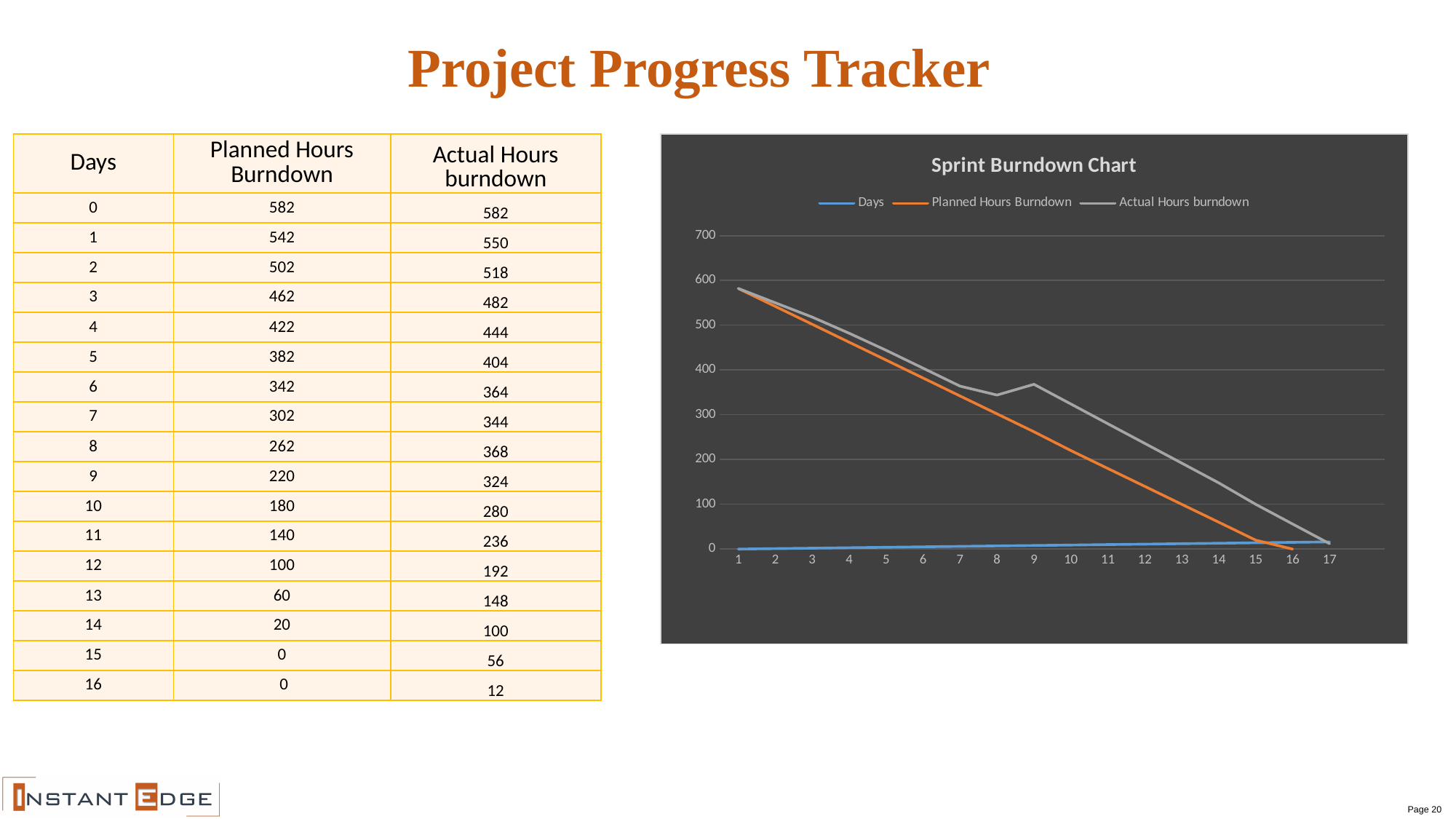

Project Progress Tracker

### Chart: Sprint Burndown Chart

| Category | Days | Planned Hours Burndown | Actual Hours burndown |
|---|---|---|---|
| Days | Planned Hours Burndown | Actual Hours burndown |
| --- | --- | --- |
| 0 | 582 | 582 |
| 1 | 542 | 550 |
| 2 | 502 | 518 |
| 3 | 462 | 482 |
| 4 | 422 | 444 |
| 5 | 382 | 404 |
| 6 | 342 | 364 |
| 7 | 302 | 344 |
| 8 | 262 | 368 |
| 9 | 220 | 324 |
| 10 | 180 | 280 |
| 11 | 140 | 236 |
| 12 | 100 | 192 |
| 13 | 60 | 148 |
| 14 | 20 | 100 |
| 15 | 0 | 56 |
| 16 | 0 | 12 |